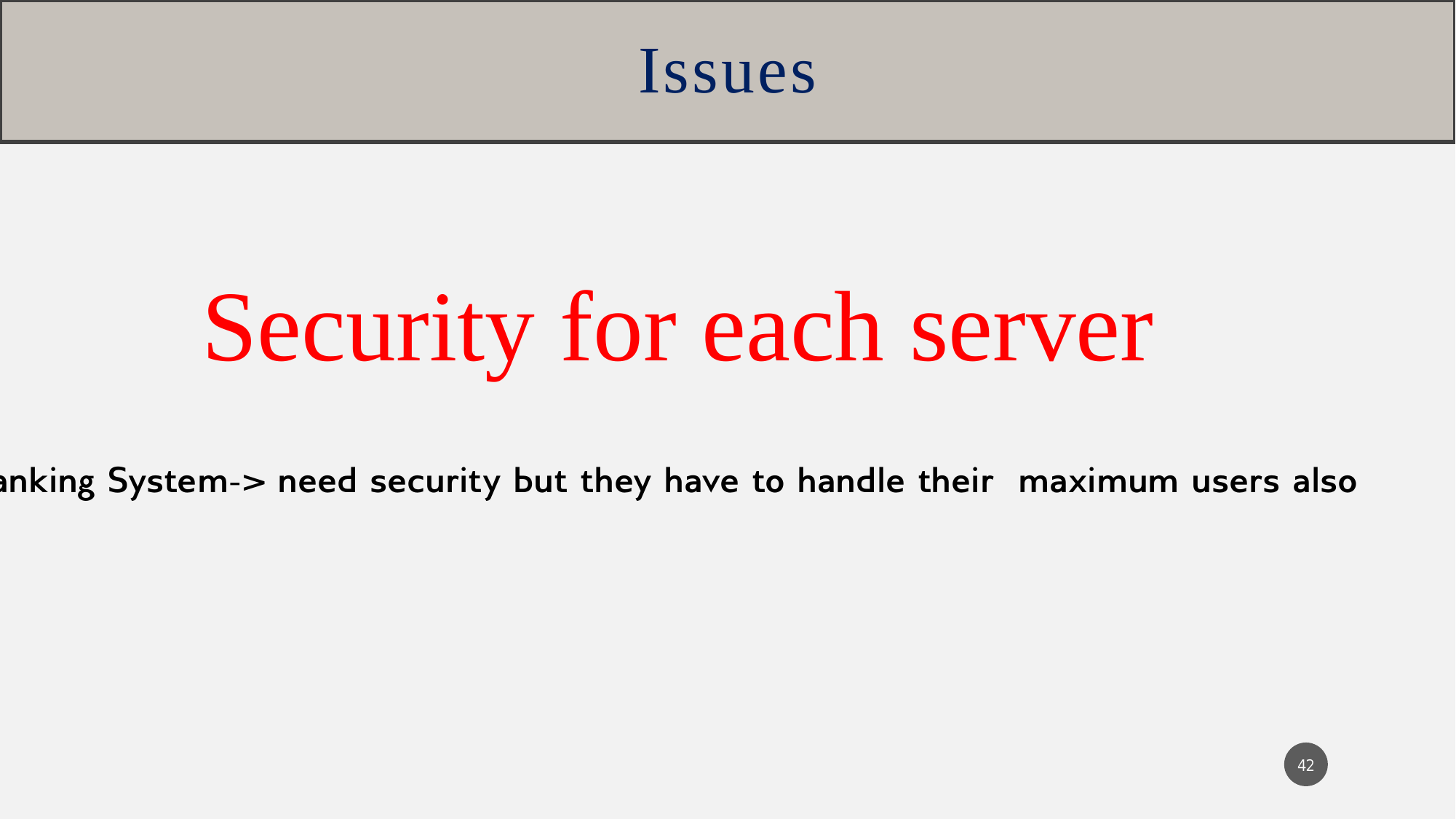

# Issues
Security for each server
Banking System-> need security but they have to handle their  maximum users also
42